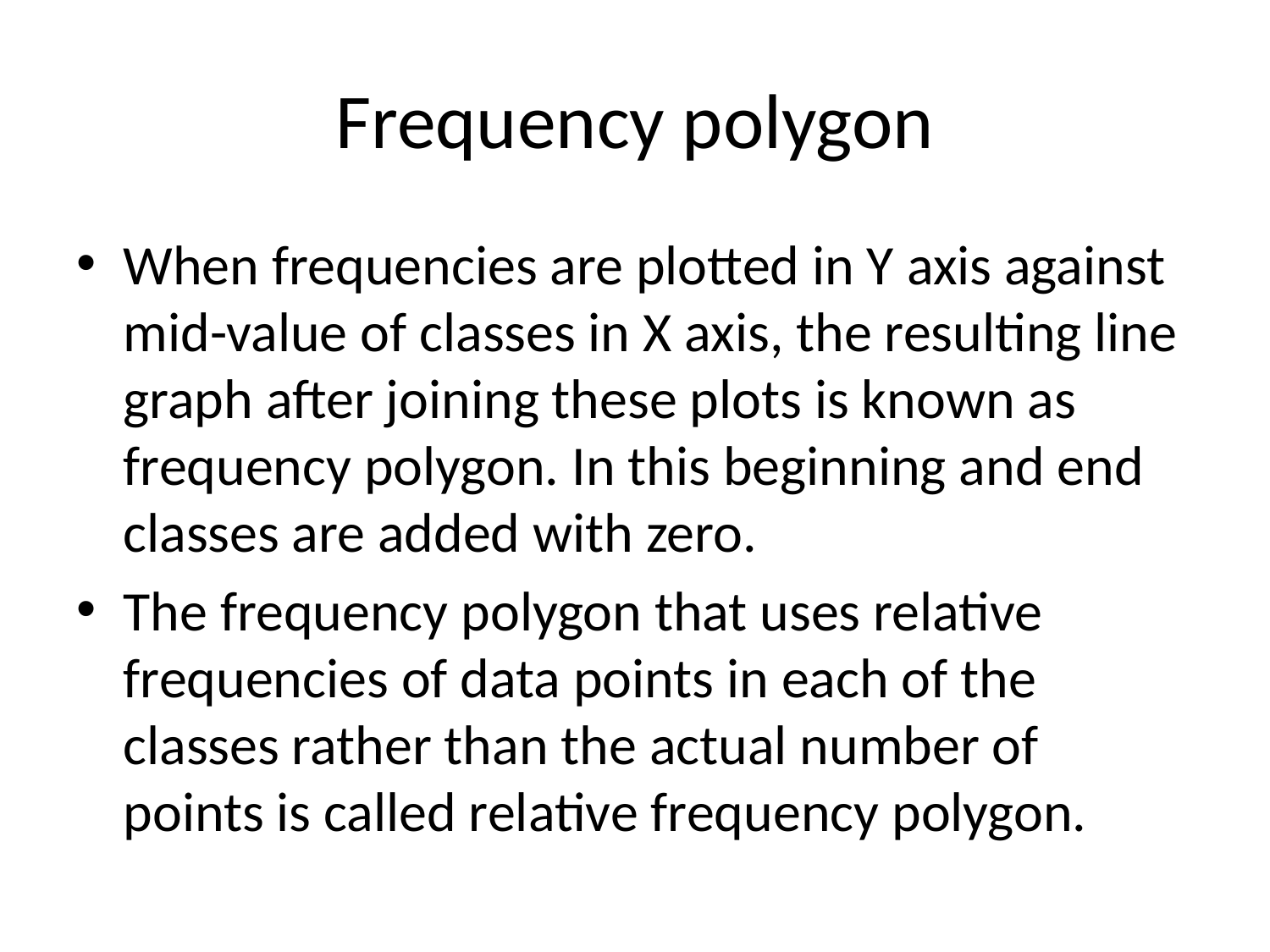

# Frequency polygon
When frequencies are plotted in Y axis against mid-value of classes in X axis, the resulting line graph after joining these plots is known as frequency polygon. In this beginning and end classes are added with zero.
The frequency polygon that uses relative frequencies of data points in each of the classes rather than the actual number of points is called relative frequency polygon.